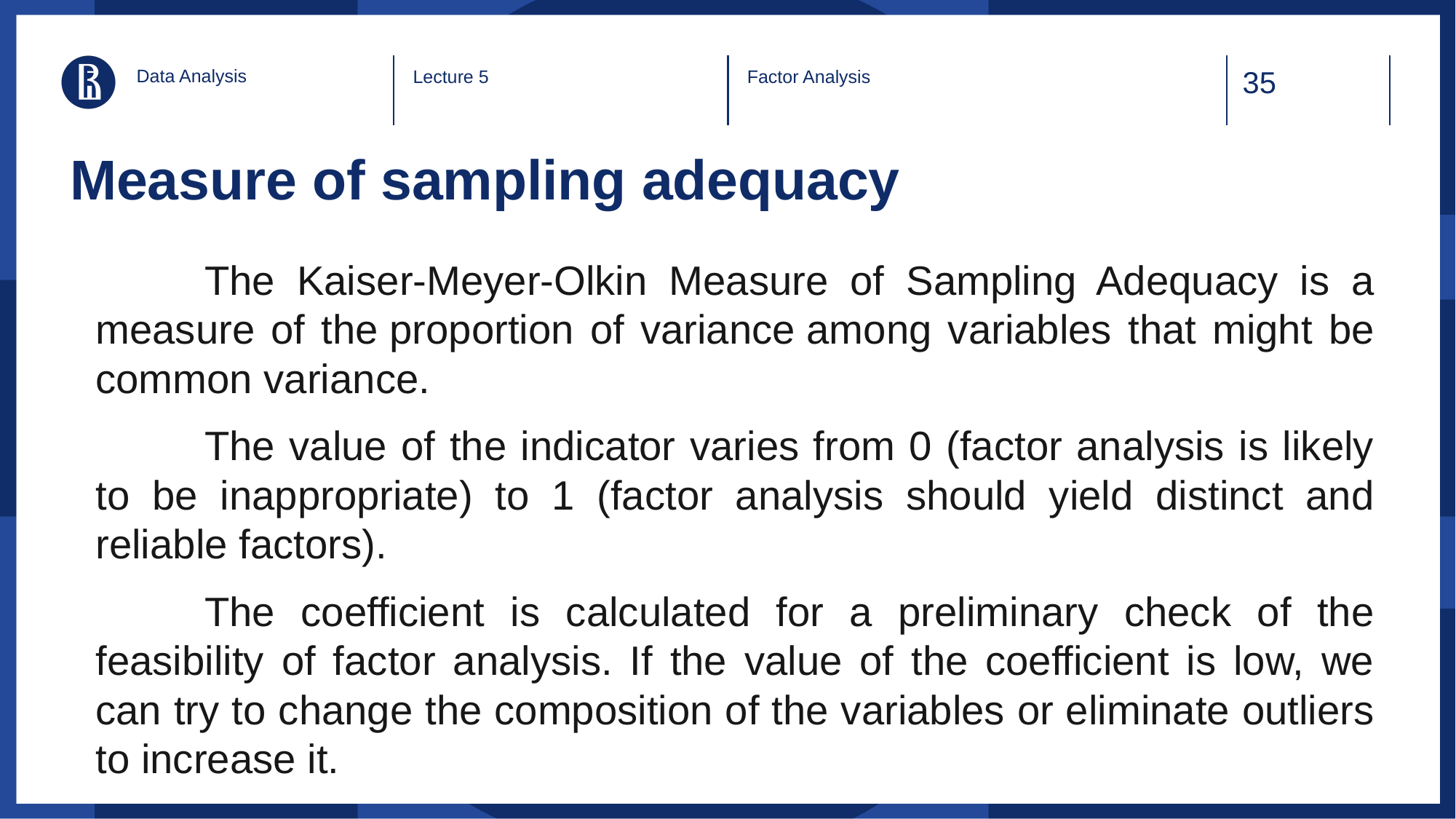

Data Analysis
Lecture 5
Factor Analysis
# Measure of sampling adequacy
	The Kaiser-Meyer-Olkin Measure of Sampling Adequacy is a measure of the proportion of variance among variables that might be common variance.
	The value of the indicator varies from 0 (factor analysis is likely to be inappropriate) to 1 (factor analysis should yield distinct and reliable factors).
	The coefficient is calculated for a preliminary check of the feasibility of factor analysis. If the value of the coefficient is low, we can try to change the composition of the variables or eliminate outliers to increase it.